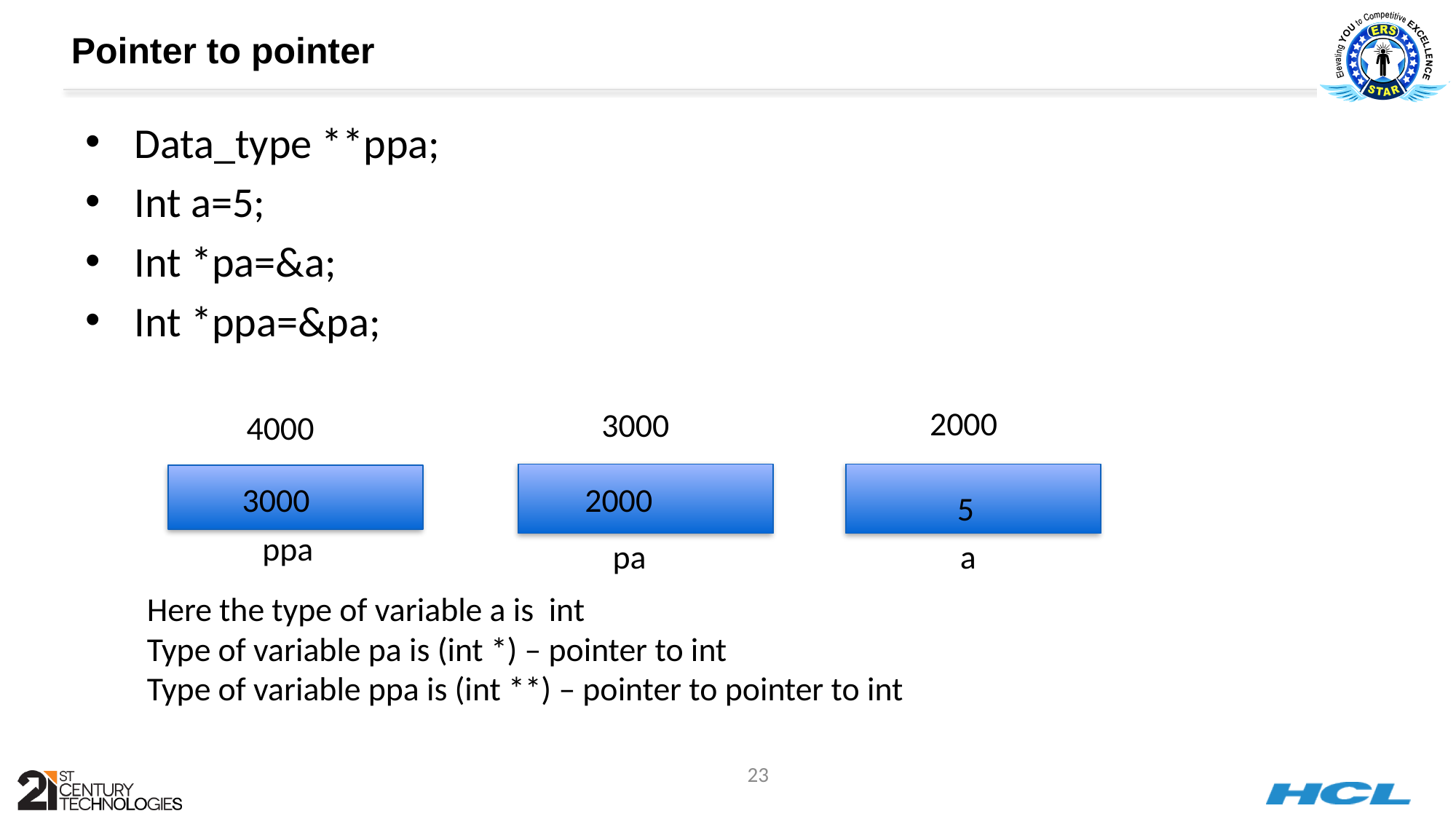

# Pointer to pointer
Data_type **ppa;
Int a=5;
Int *pa=&a;
Int *ppa=&pa;
2000
3000
4000

   3000
     2000
           5
ppa
pa
a
Here the type of variable a is  int
Type of variable pa is (int *) – pointer to int
Type of variable ppa is (int **) – pointer to pointer to int

23